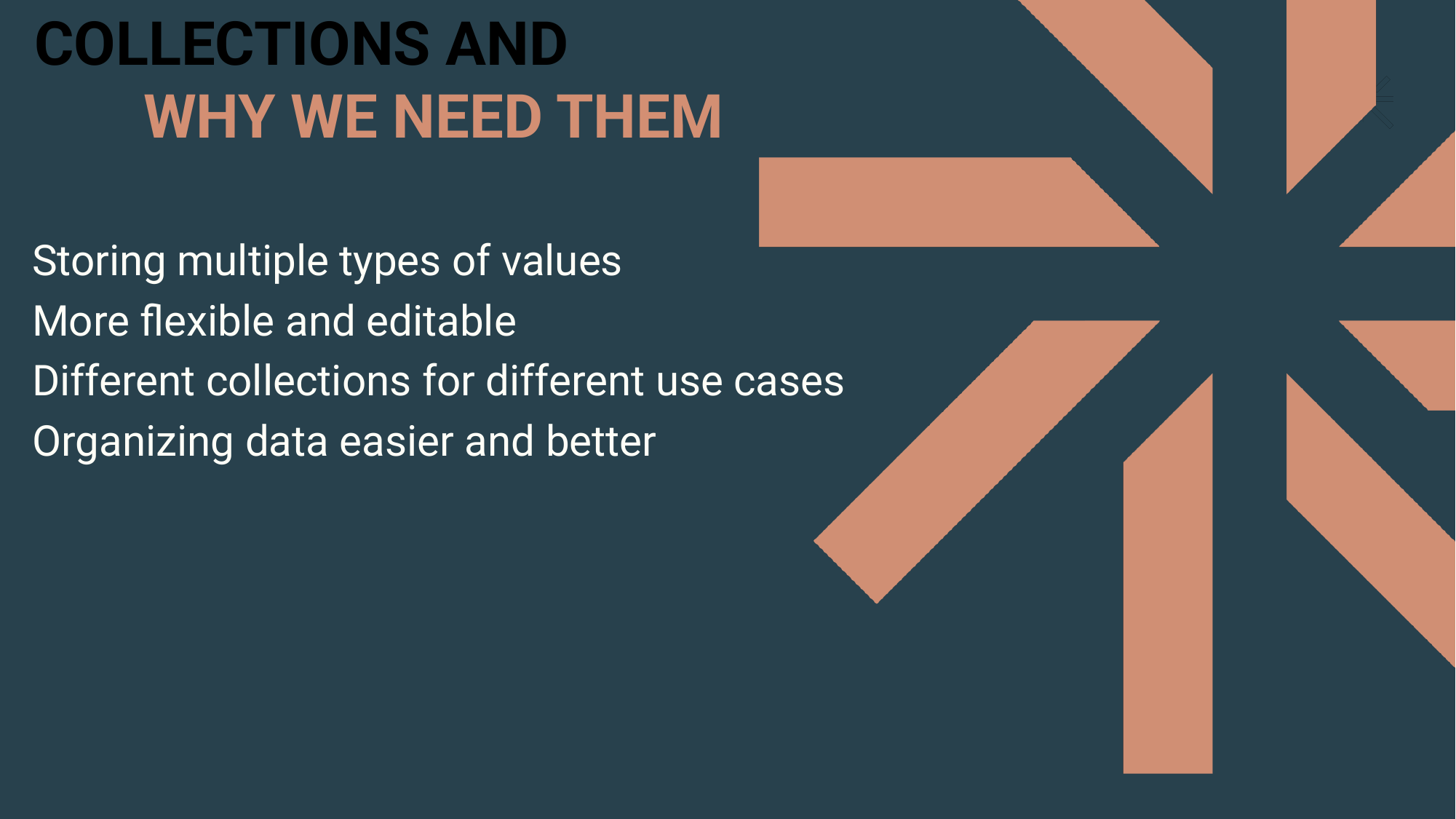

# COLLECTIONS AND WHY WE NEED THEM
Storing multiple types of values
More flexible and editable
Different collections for different use cases
Organizing data easier and better